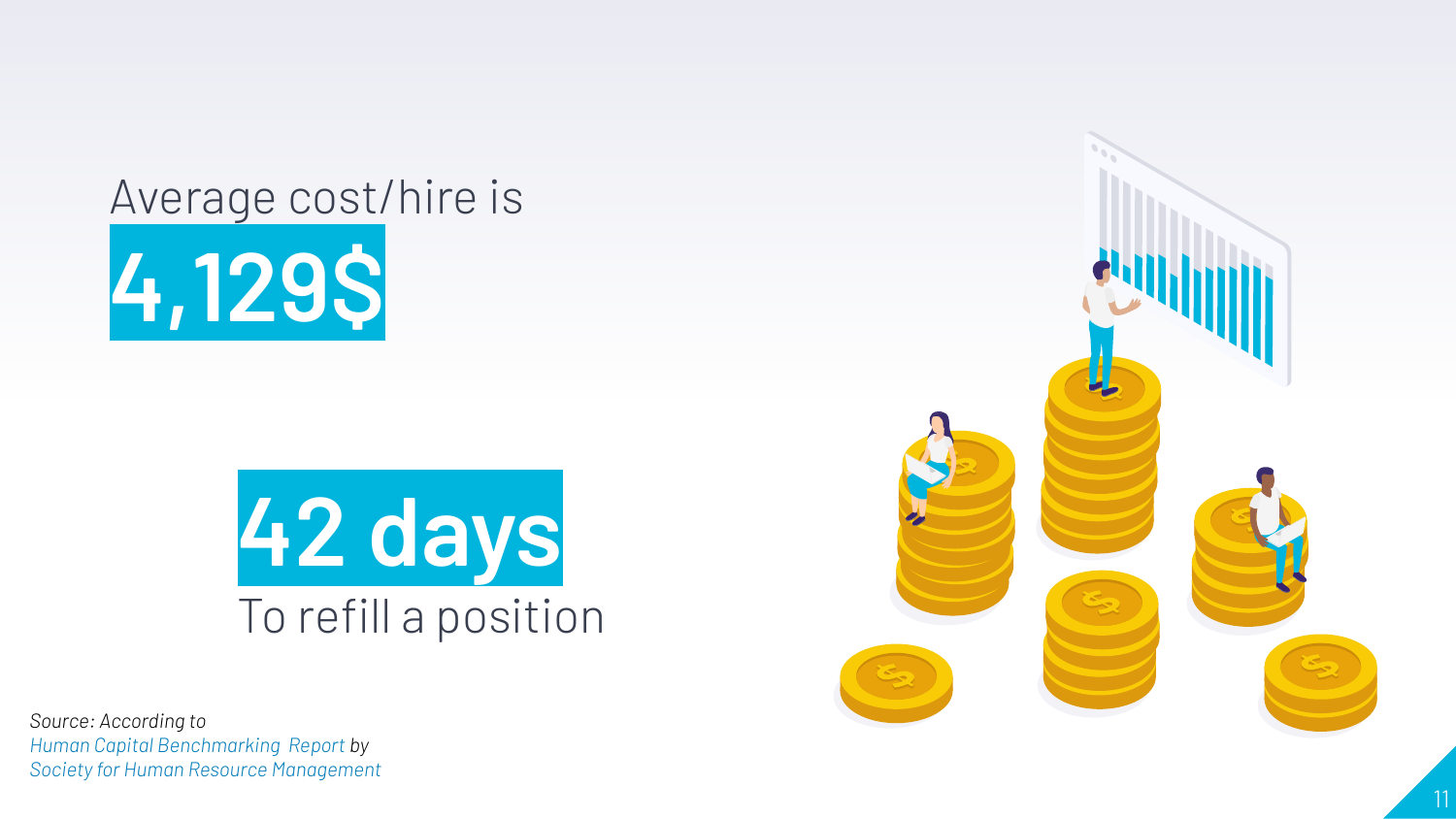

Average cost/hire is
4,129$
42 days
To refill a position
Source: According to Human Capital Benchmarking  Report by Society for Human Resource Management

11